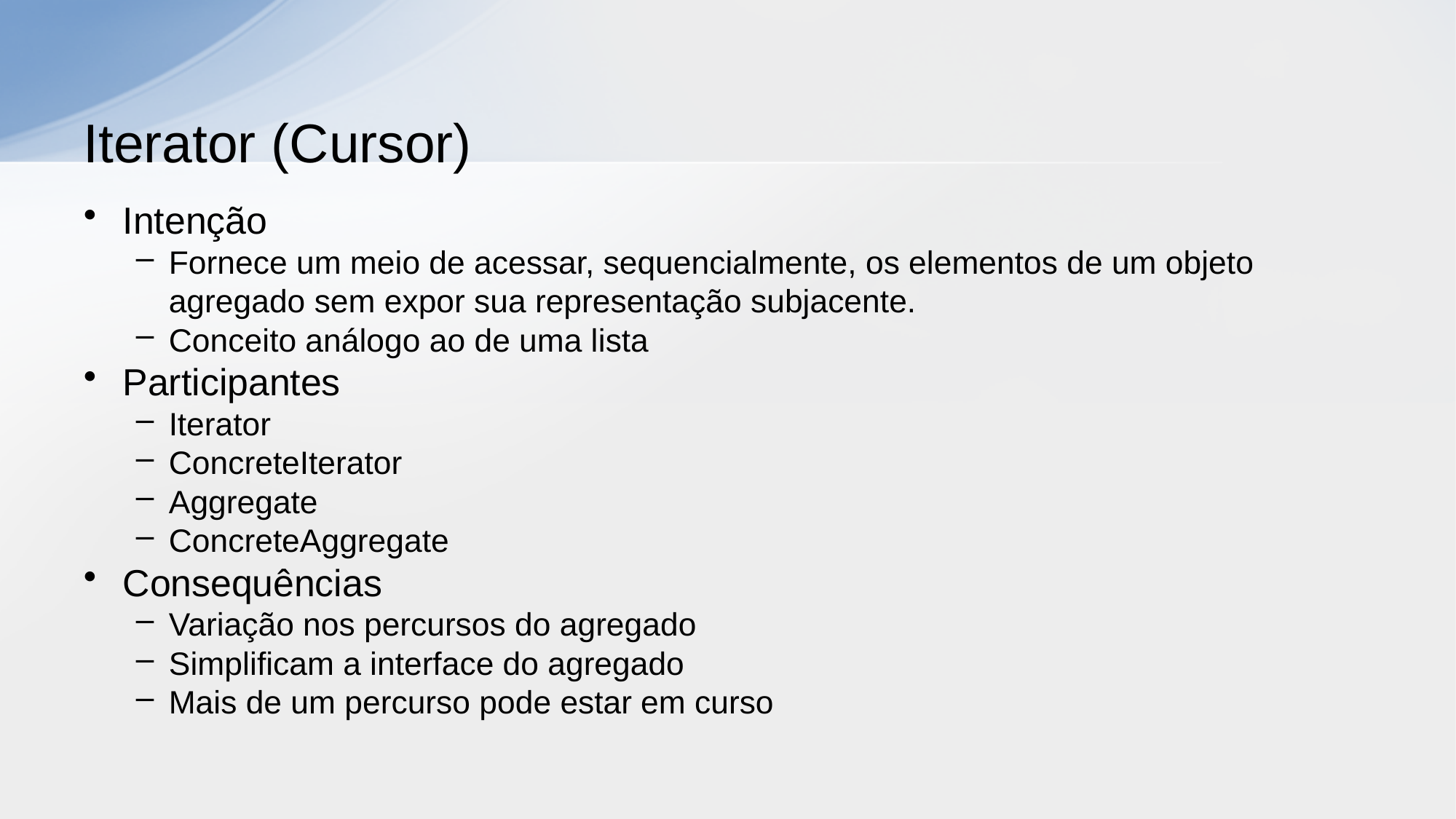

# Iterator (Cursor)
Intenção
Fornece um meio de acessar, sequencialmente, os elementos de um objeto agregado sem expor sua representação subjacente.
Conceito análogo ao de uma lista
Participantes
Iterator
ConcreteIterator
Aggregate
ConcreteAggregate
Consequências
Variação nos percursos do agregado
Simplificam a interface do agregado
Mais de um percurso pode estar em curso